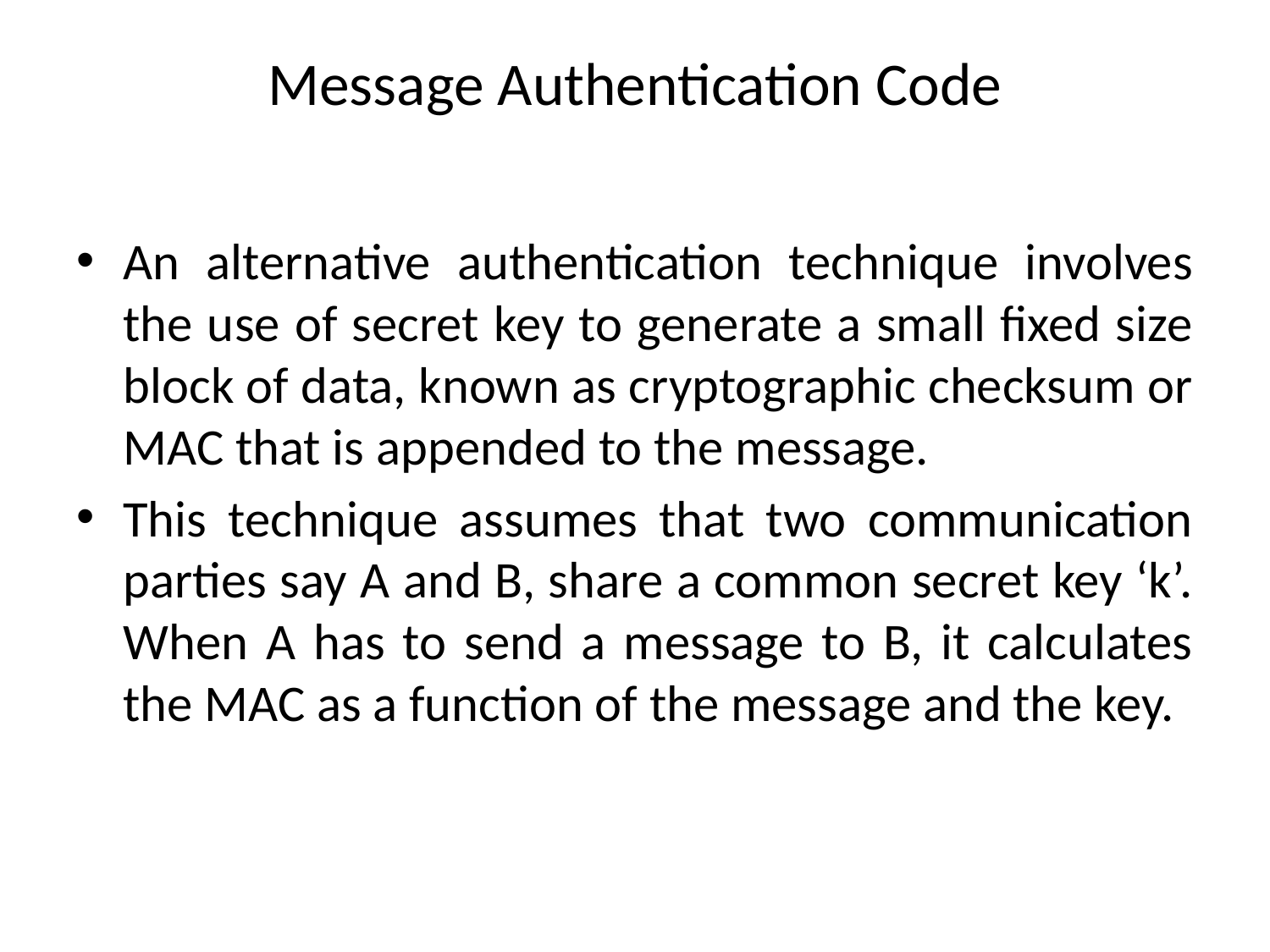

# Message Authentication Code
An alternative authentication technique involves the use of secret key to generate a small fixed size block of data, known as cryptographic checksum or MAC that is appended to the message.
This technique assumes that two communication parties say A and B, share a common secret key ‘k’. When A has to send a message to B, it calculates the MAC as a function of the message and the key.